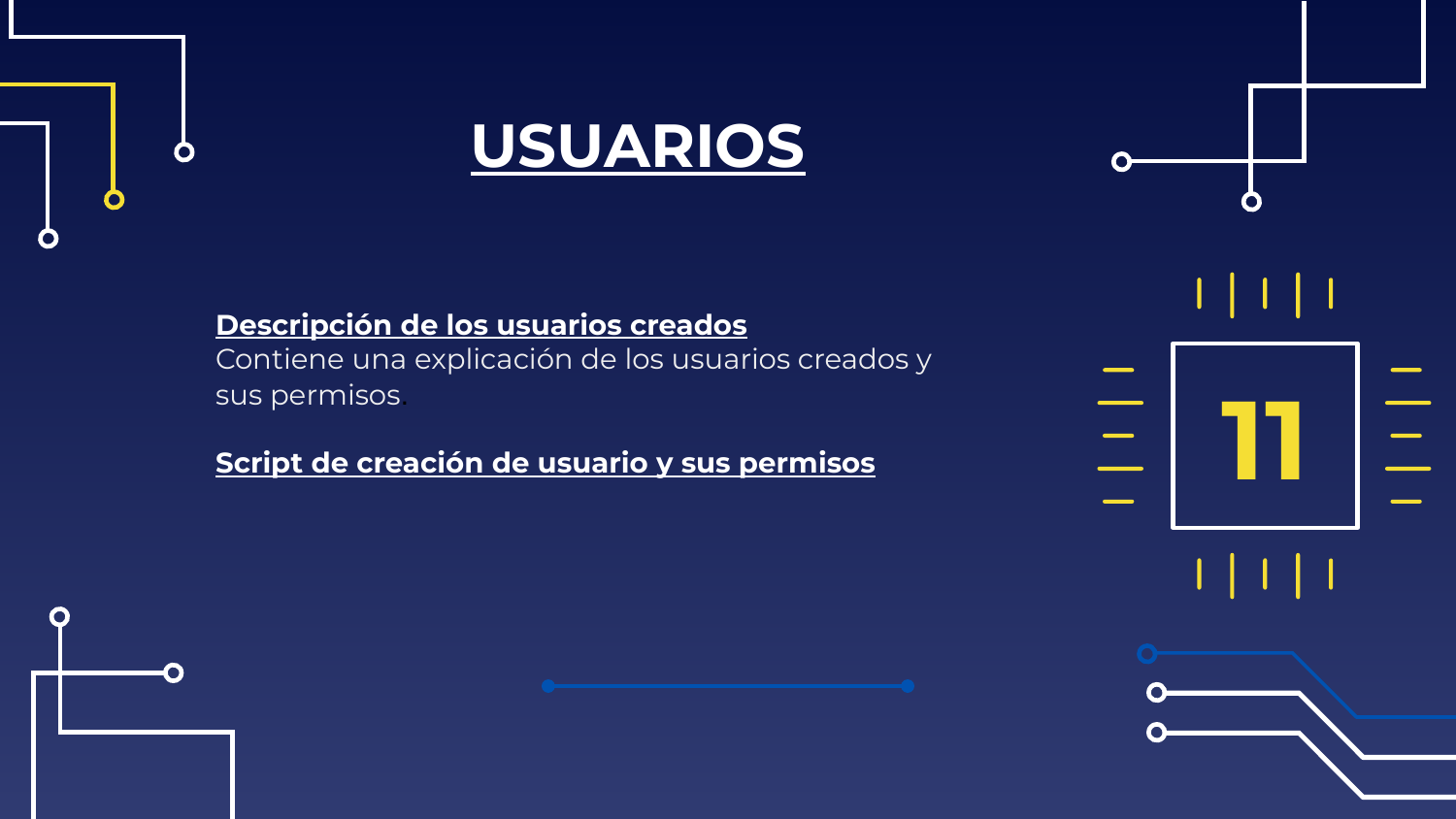

# USUARIOS

Descripción de los usuarios creados
Contiene una explicación de los usuarios creados y sus permisos.

Script de creación de usuario y sus permisos
11